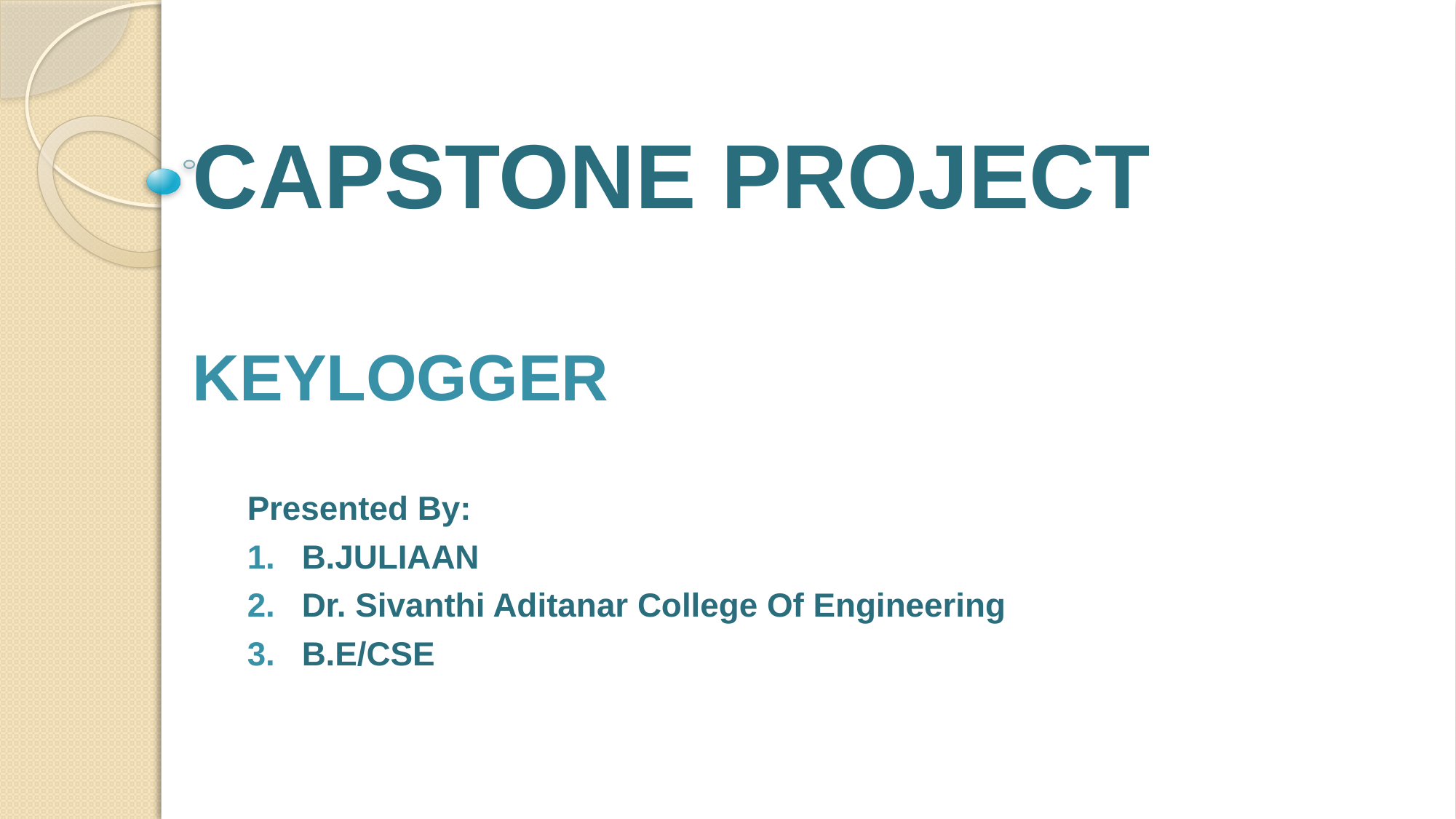

# CAPSTONE PROJECT KEYLOGGER
Presented By:
B.JULIAAN
Dr. Sivanthi Aditanar College Of Engineering
B.E/CSE